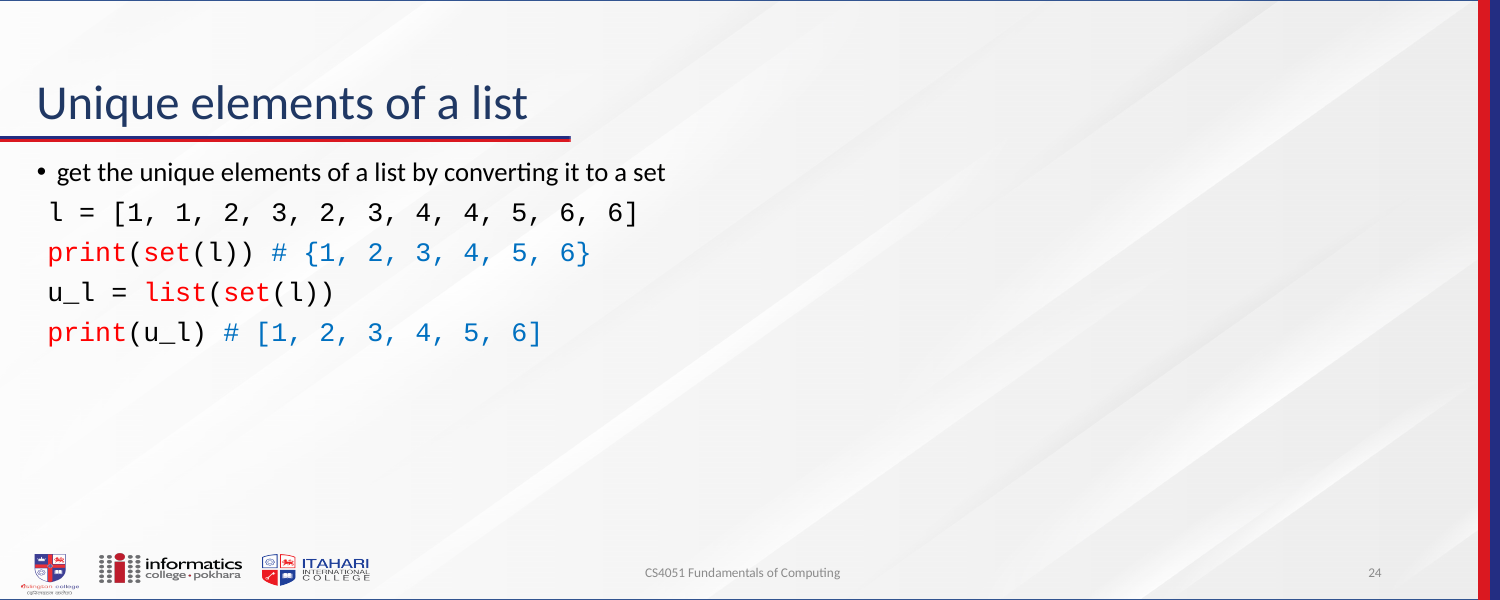

# Unique elements of a list
get the unique elements of a list by converting it to a set
l = [1, 1, 2, 3, 2, 3, 4, 4, 5, 6, 6]
print(set(l)) # {1, 2, 3, 4, 5, 6}
u_l = list(set(l))
print(u_l) # [1, 2, 3, 4, 5, 6]
CS4051 Fundamentals of Computing
24